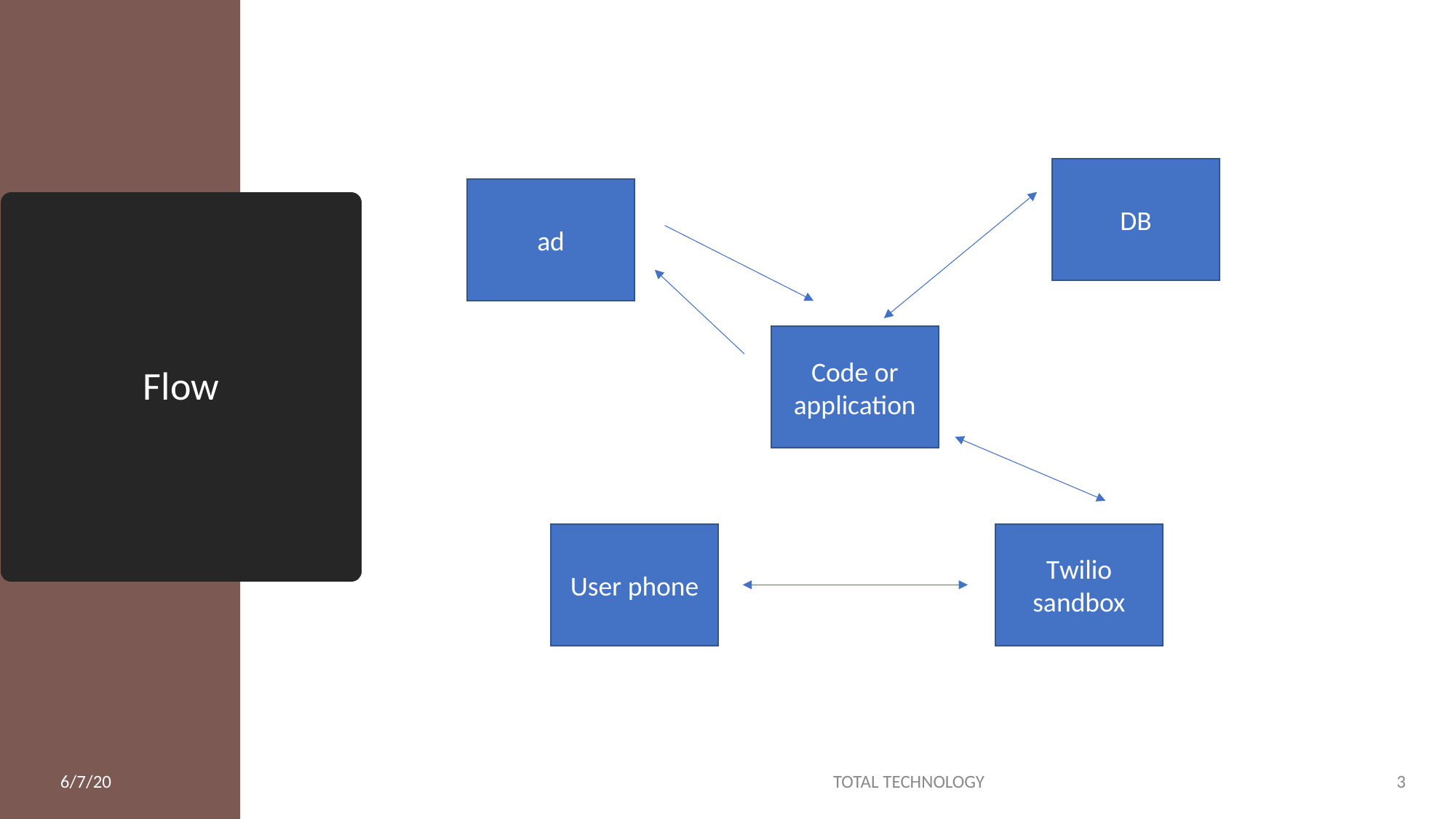

DB
ad
# Flow
Code or application
Twilio sandbox
User phone
6/7/20
TOTAL TECHNOLOGY
3